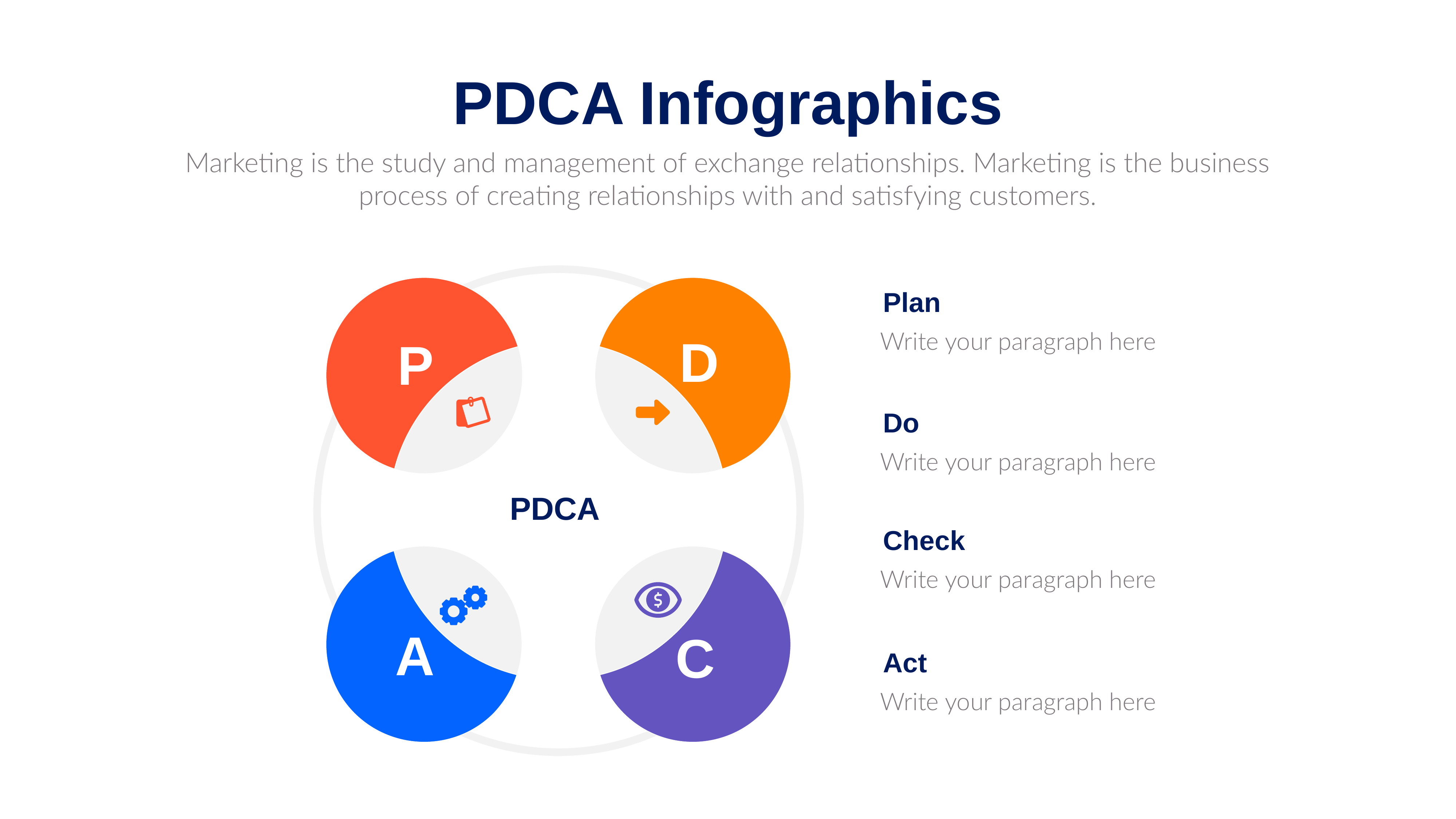

PDCA Infographics
Marketing is the study and management of exchange relationships. Marketing is the business process of creating relationships with and satisfying customers.

Plan
Write your paragraph here
D
P

Do
Write your paragraph here
PDCA
Check

Write your paragraph here

A
C
Act
Write your paragraph here